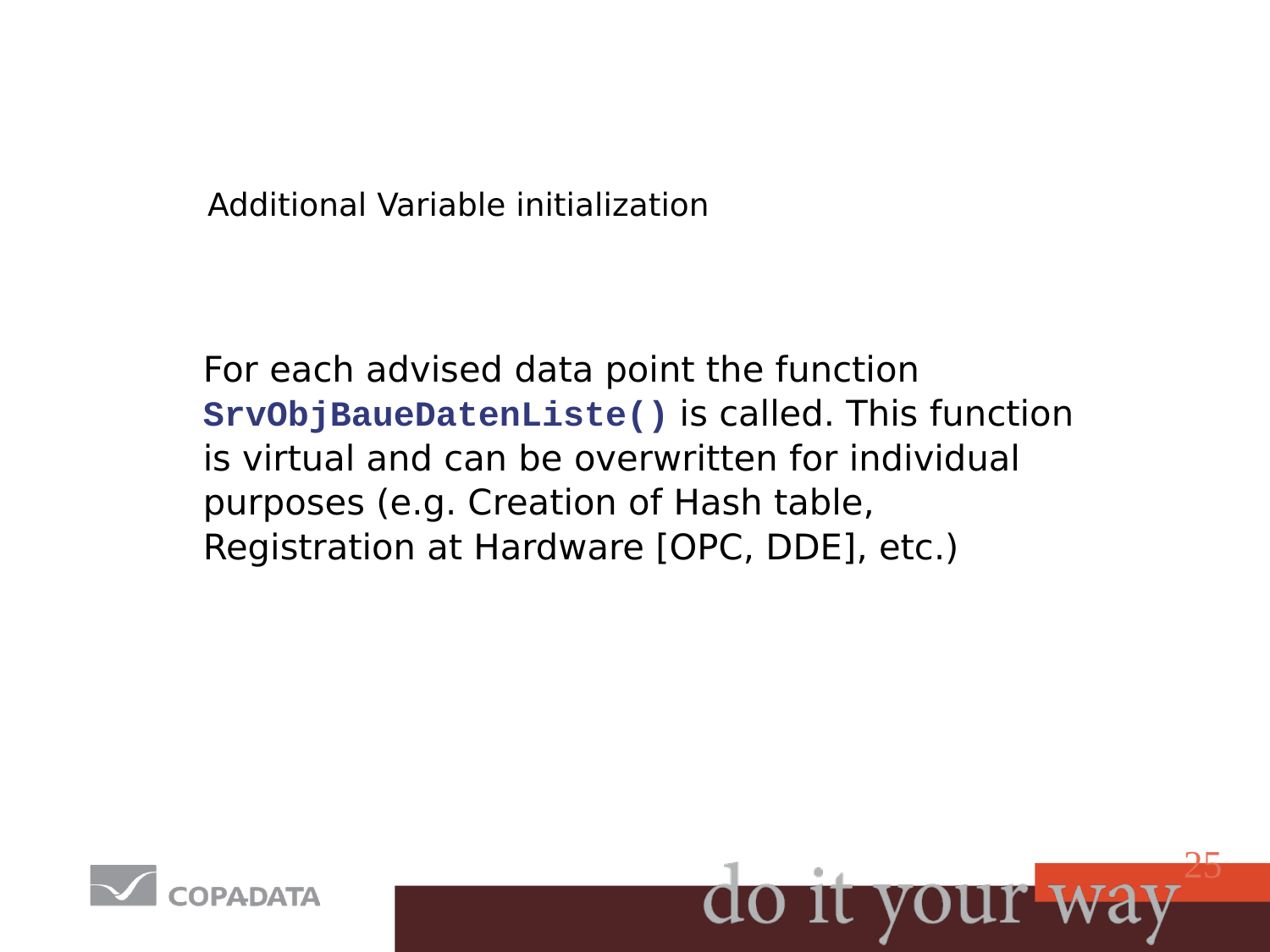

# Additional Variable initialization
For each advised data point the function SrvObjBaueDatenListe() is called. This function is virtual and can be overwritten for individual purposes (e.g. Creation of Hash table, Registration at Hardware [OPC, DDE], etc.)
25